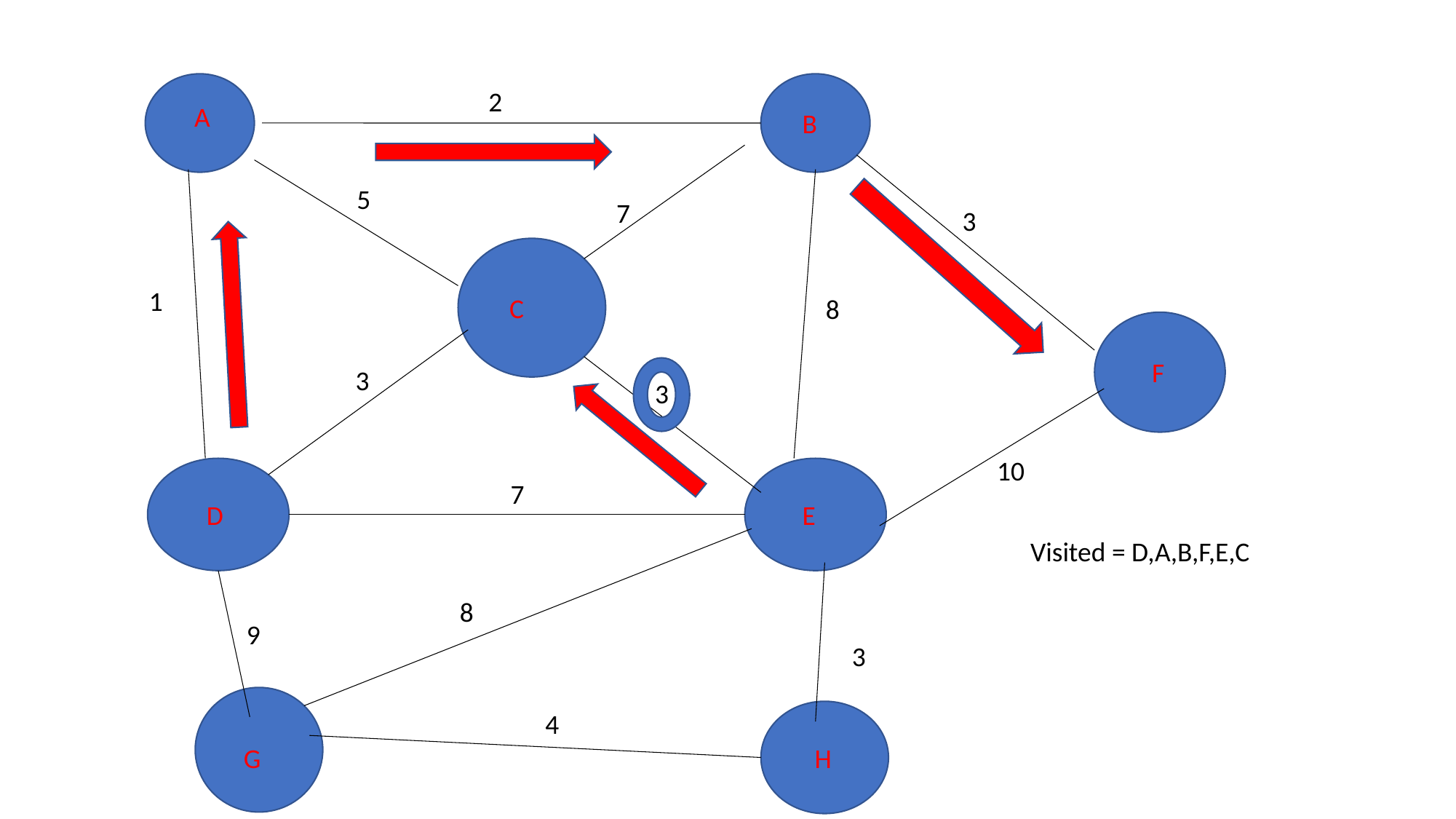

2
A
B
5
7
3

1
C
8

F

3

3
10

7
D
E
Visited = D,A,B,F,E,C
8
9
3

4

G
H